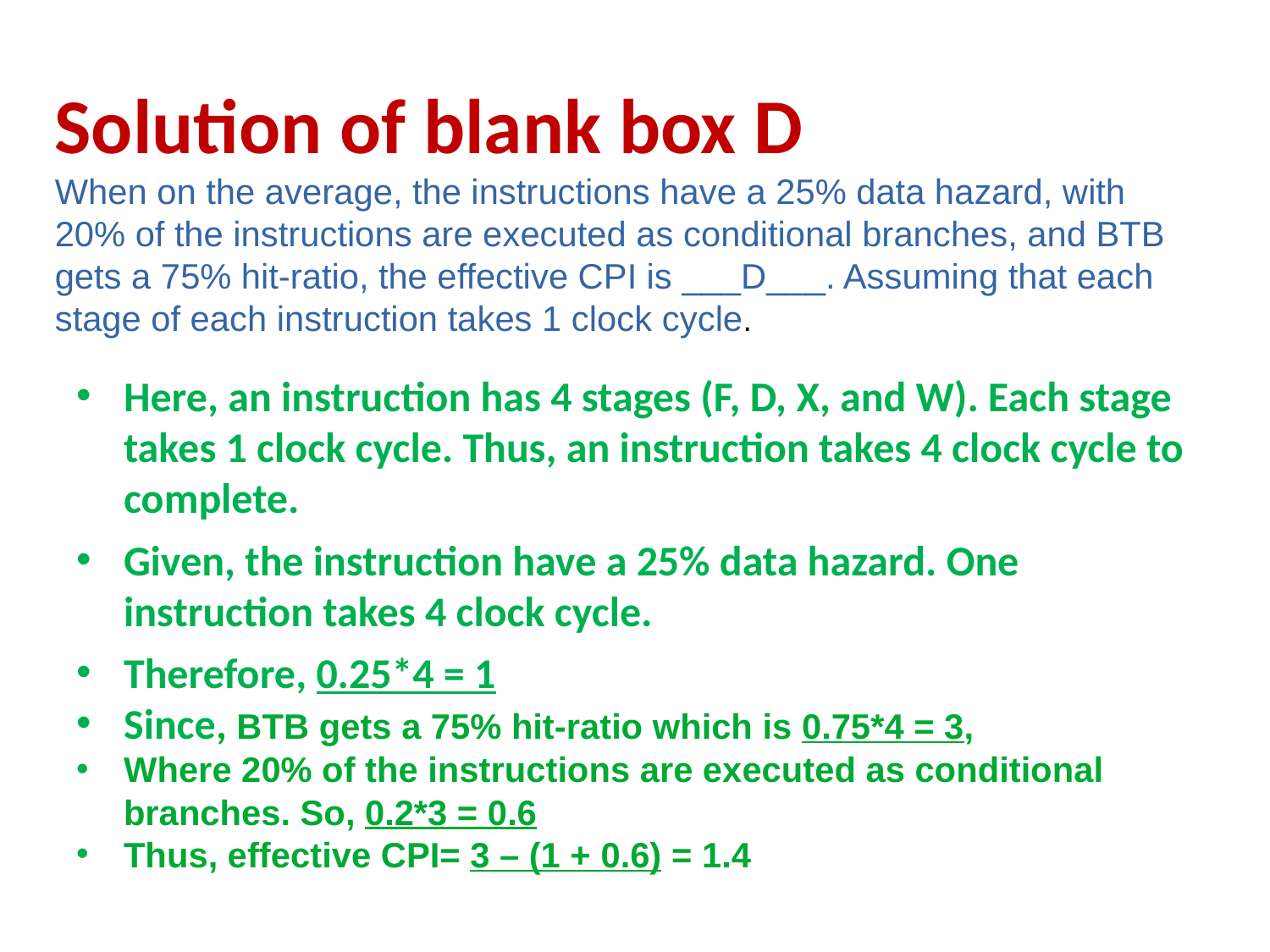

Solution of blank box D
When on the average, the instructions have a 25% data hazard, with 20% of the instructions are executed as conditional branches, and BTB gets a 75% hit-ratio, the effective CPI is ___D___. Assuming that each stage of each instruction takes 1 clock cycle.

Here, an instruction has 4 stages (F, D, X, and W). Each stage takes 1 clock cycle. Thus, an instruction takes 4 clock cycle to complete.
Given, the instruction have a 25% data hazard. One instruction takes 4 clock cycle.
Therefore, 0.25*4 = 1
Since, BTB gets a 75% hit-ratio which is 0.75*4 = 3,
Where 20% of the instructions are executed as conditional branches. So, 0.2*3 = 0.6
Thus, effective CPI= 3 – (1 + 0.6) = 1.4